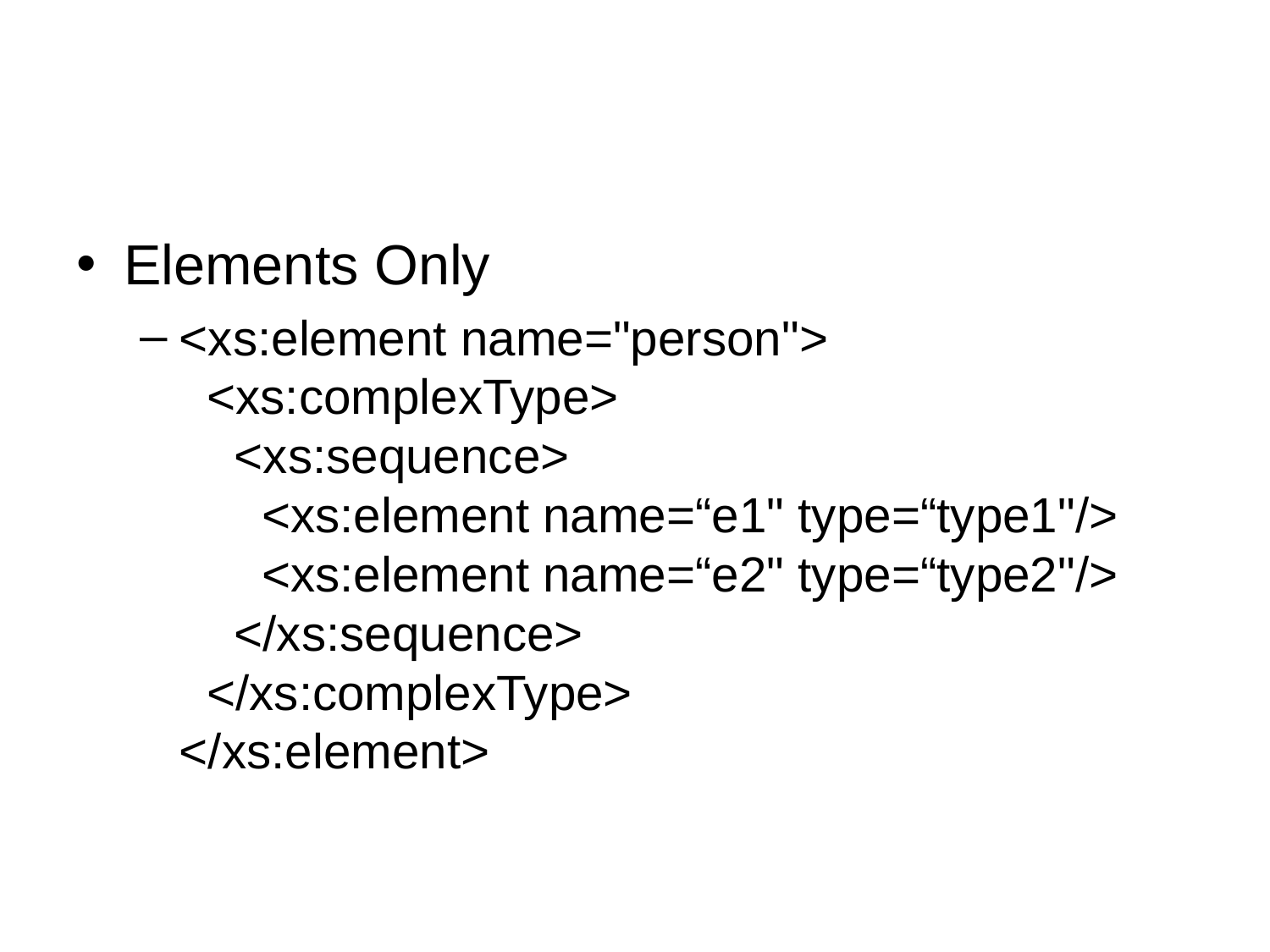

#
Elements Only
<xs:element name="person">
  <xs:complexType>
    <xs:sequence>
      <xs:element name=“e1" type=“type1"/>
      <xs:element name=“e2" type=“type2"/>
    </xs:sequence>
  </xs:complexType>
</xs:element>